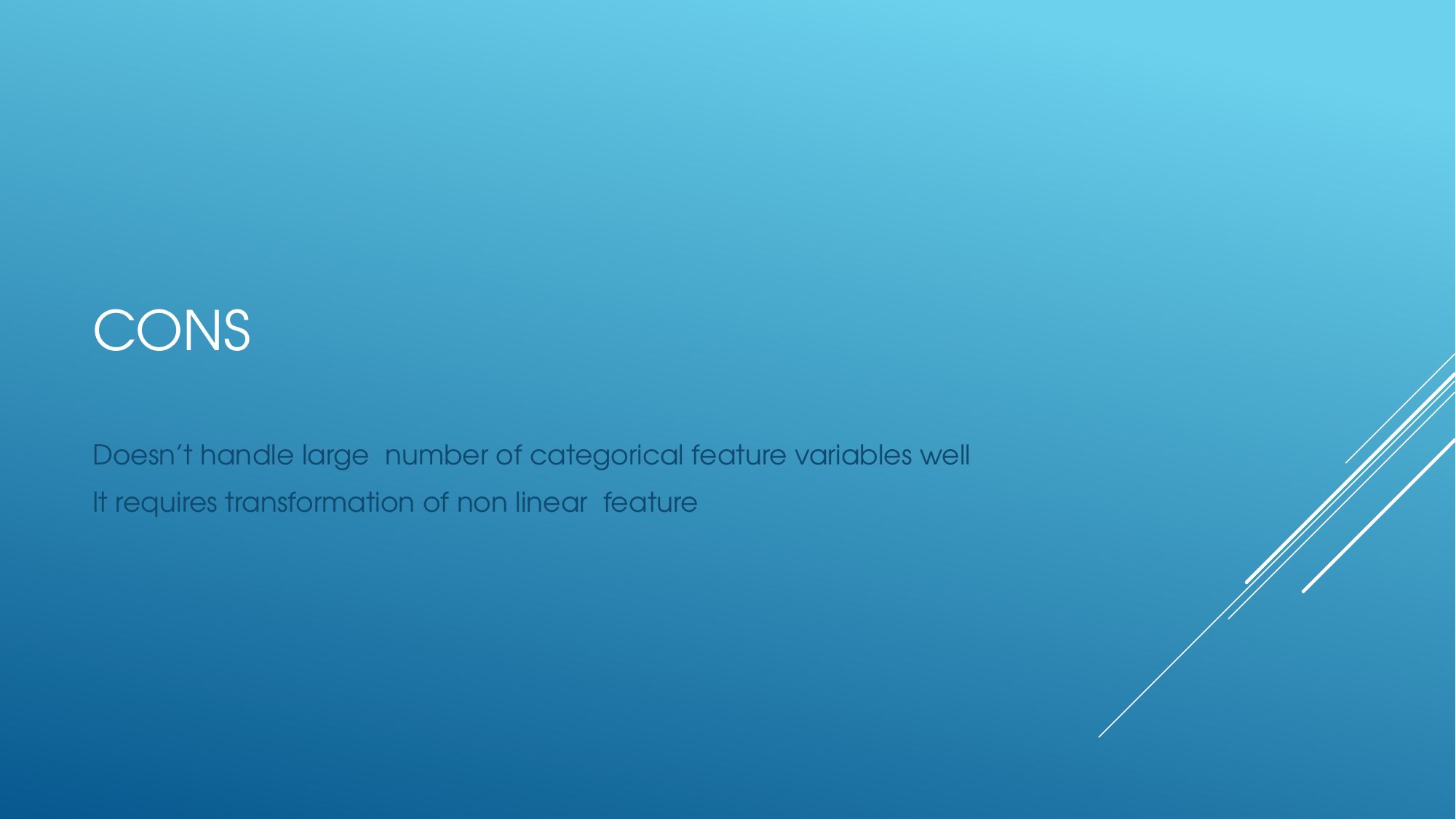

# cons
Doesn’t handle large  number of categorical feature variables well
It requires transformation of non linear  feature